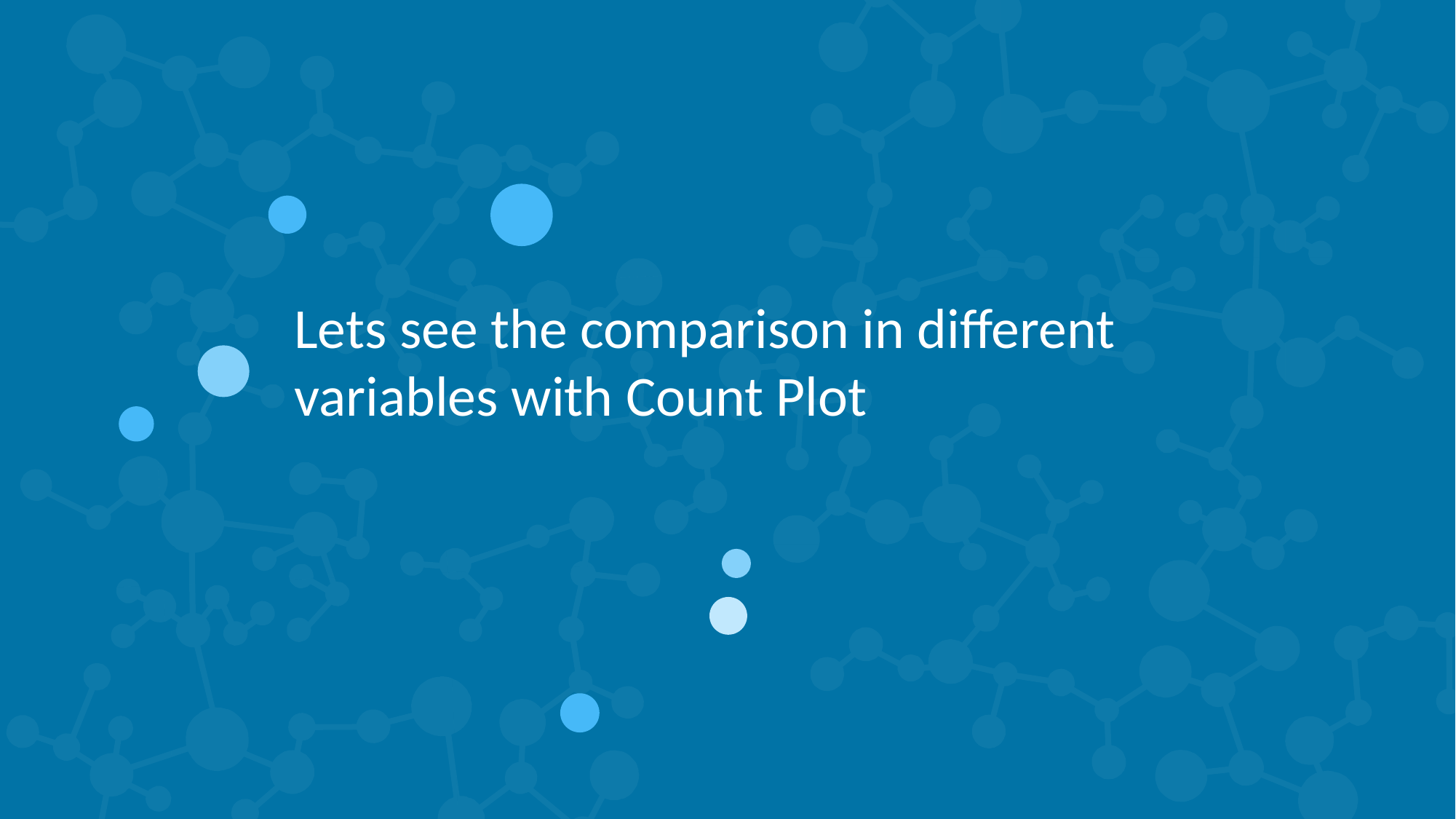

# Lets see the comparison in different variables with Count Plot